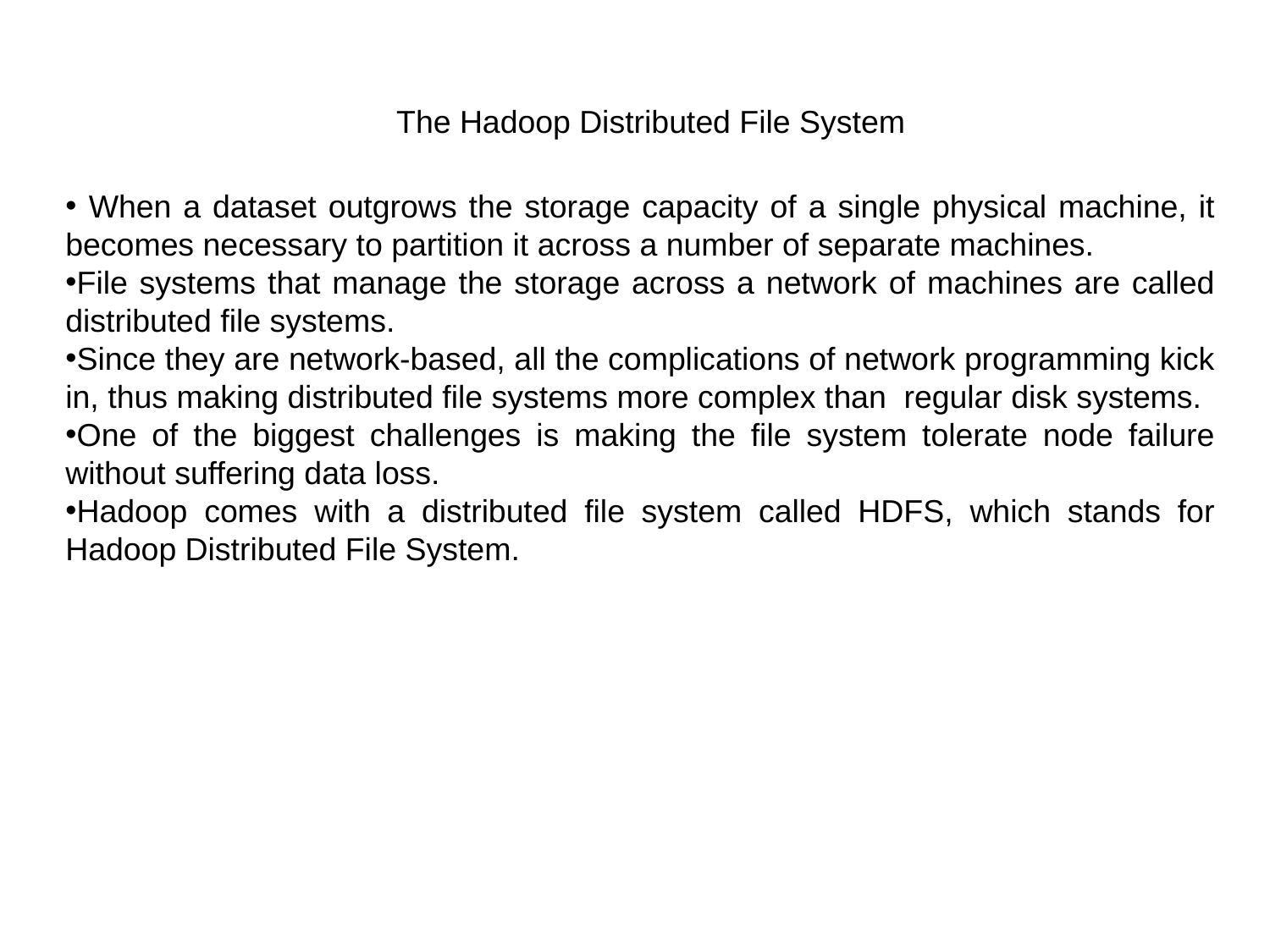

The Hadoop Distributed File System
 When a dataset outgrows the storage capacity of a single physical machine, it becomes necessary to partition it across a number of separate machines.
File systems that manage the storage across a network of machines are called distributed file systems.
Since they are network-based, all the complications of network programming kick in, thus making distributed file systems more complex than  regular disk systems.
One of the biggest challenges is making the file system tolerate node failure without suffering data loss.
Hadoop comes with a distributed file system called HDFS, which stands for Hadoop Distributed File System.